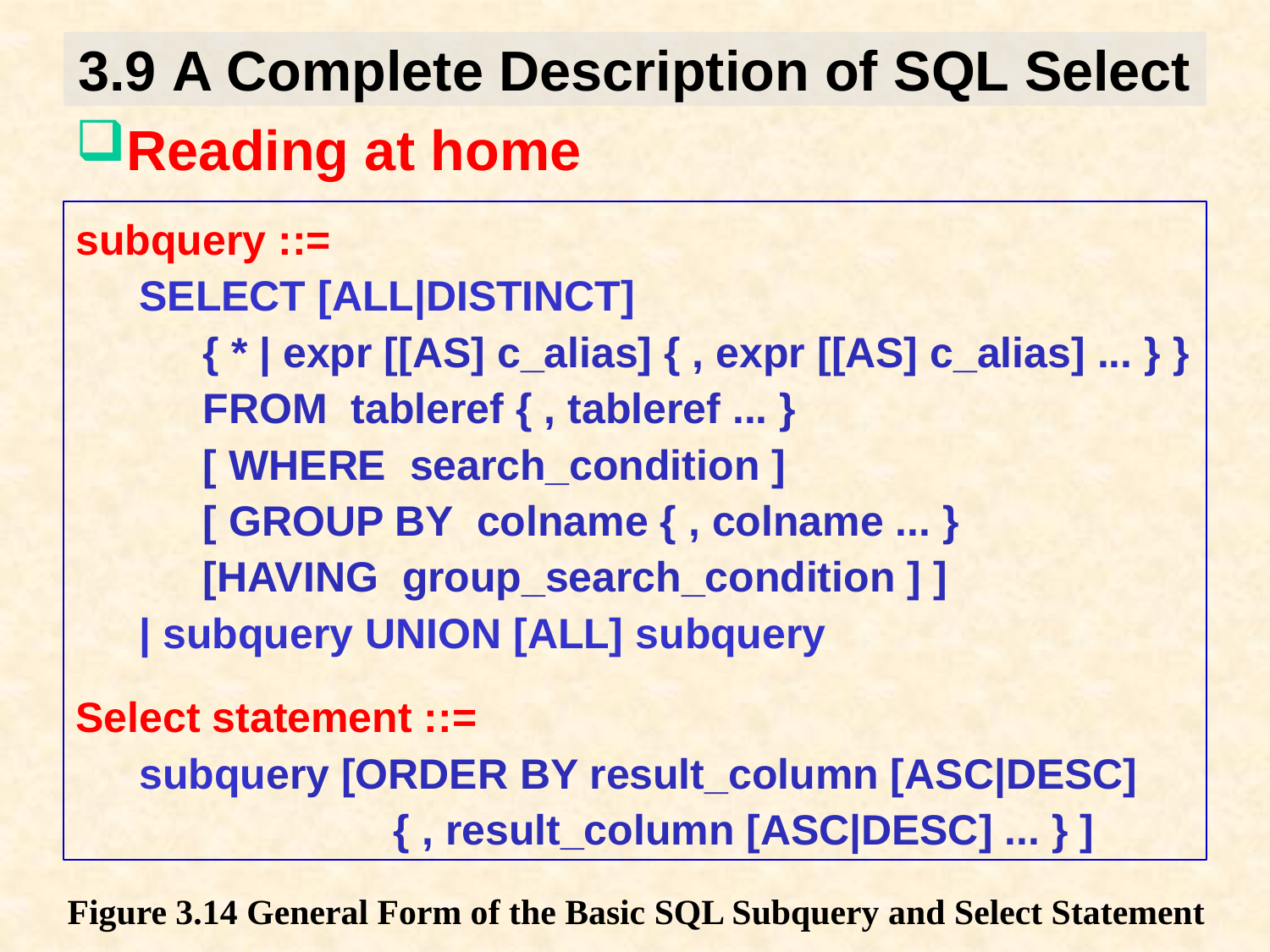

# 3.9 A Complete Description of SQL Select
Reading at home
subquery ::=
SELECT [ALL|DISTINCT]
{ * | expr [[AS] c_alias] { , expr [[AS] c_alias] ... } }
FROM  tableref { , tableref ... }
[ WHERE  search_condition ]
[ GROUP BY  colname { , colname ... }
[HAVING  group_search_condition ] ]
| subquery UNION [ALL] subquery

Select statement ::=
subquery [ORDER BY result_column [ASC|DESC]
{ , result_column [ASC|DESC] ... } ]
Figure 3.14 General Form of the Basic SQL Subquery and Select Statement